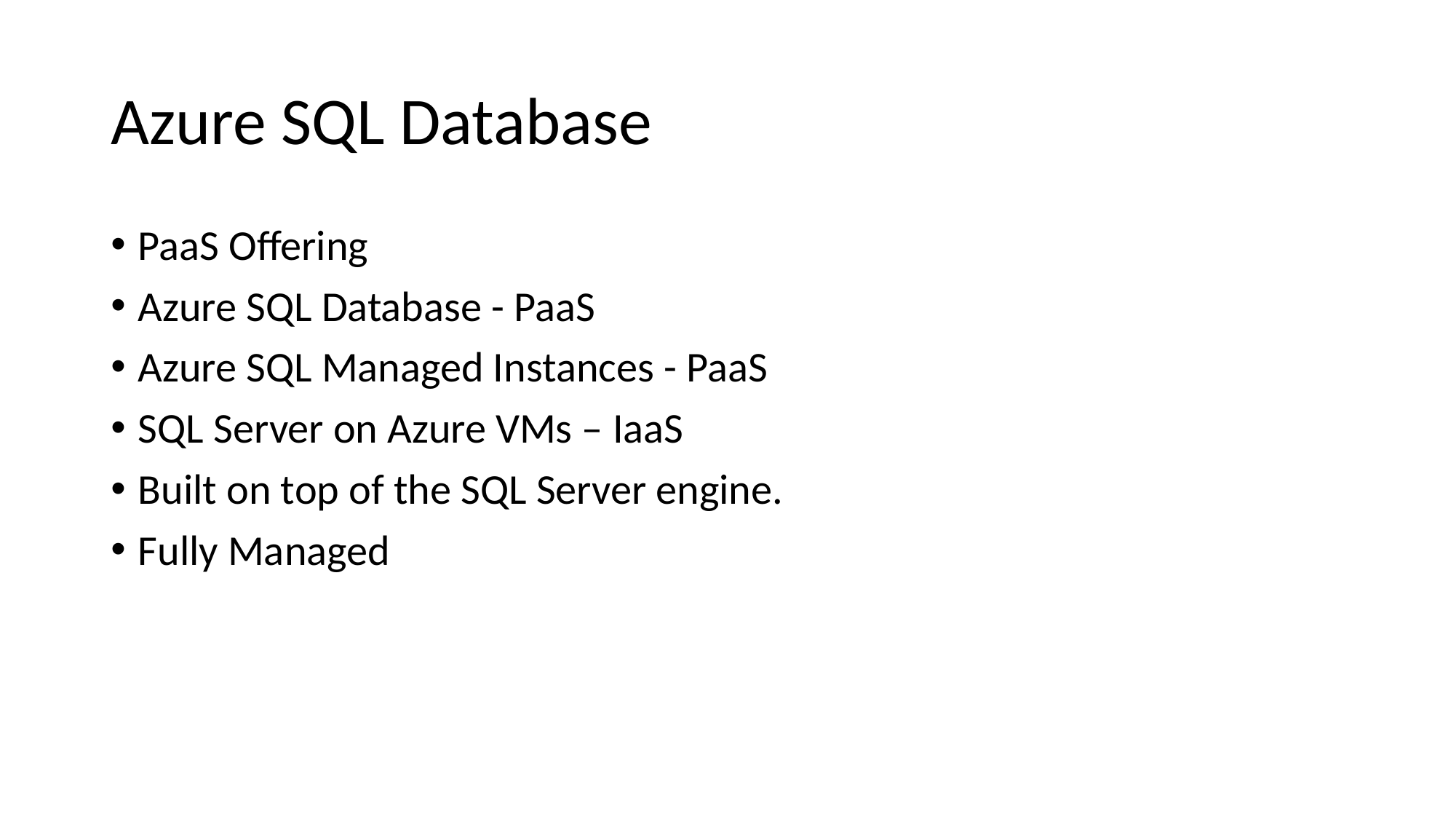

# Azure SQL Database
PaaS Offering
Azure SQL Database - PaaS
Azure SQL Managed Instances - PaaS
SQL Server on Azure VMs – IaaS
Built on top of the SQL Server engine.
Fully Managed